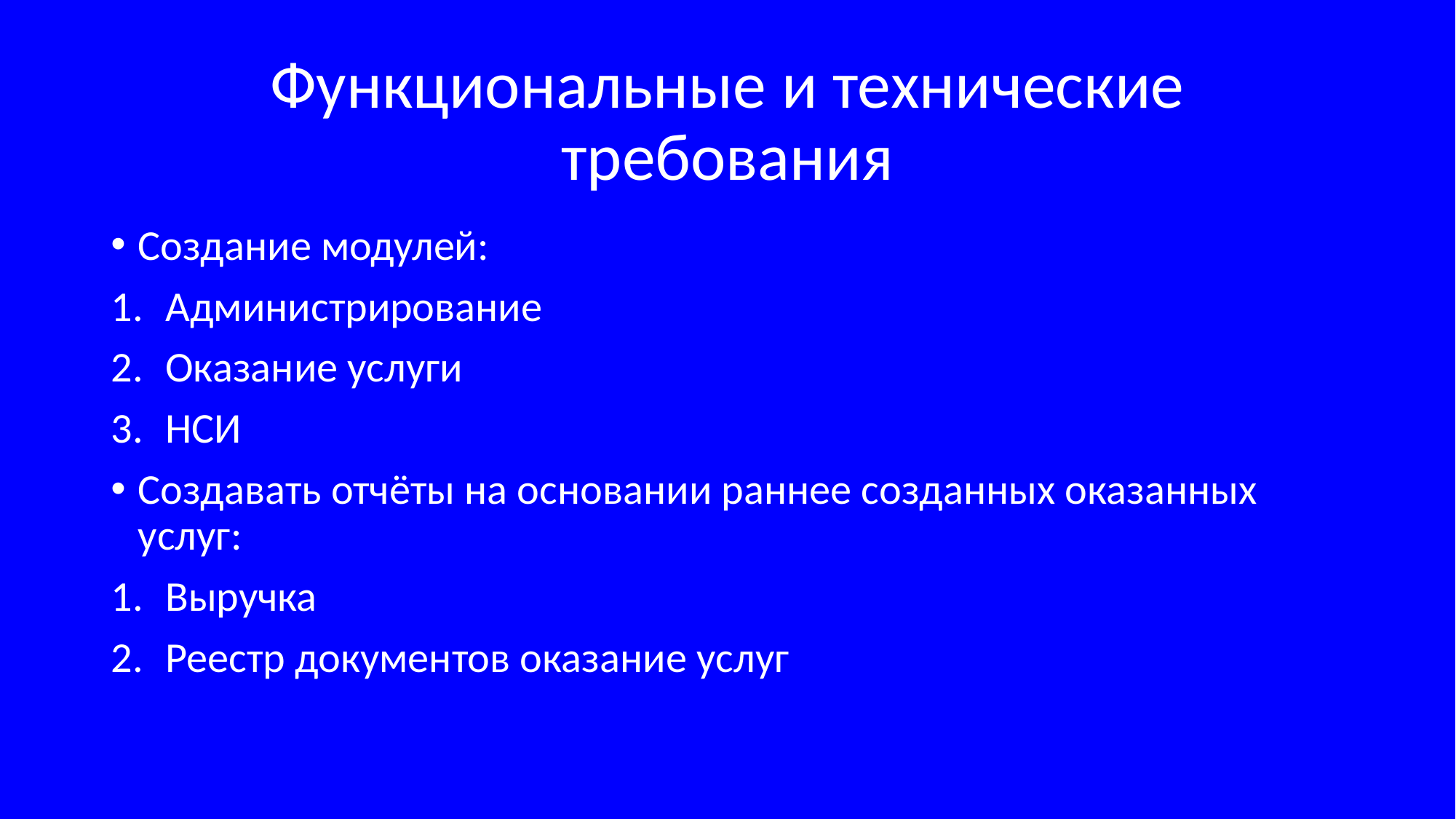

# Функциональные и технические требования
Создание модулей:
Администрирование
Оказание услуги
НСИ
Создавать отчёты на основании раннее созданных оказанных услуг:
Выручка
Реестр документов оказание услуг